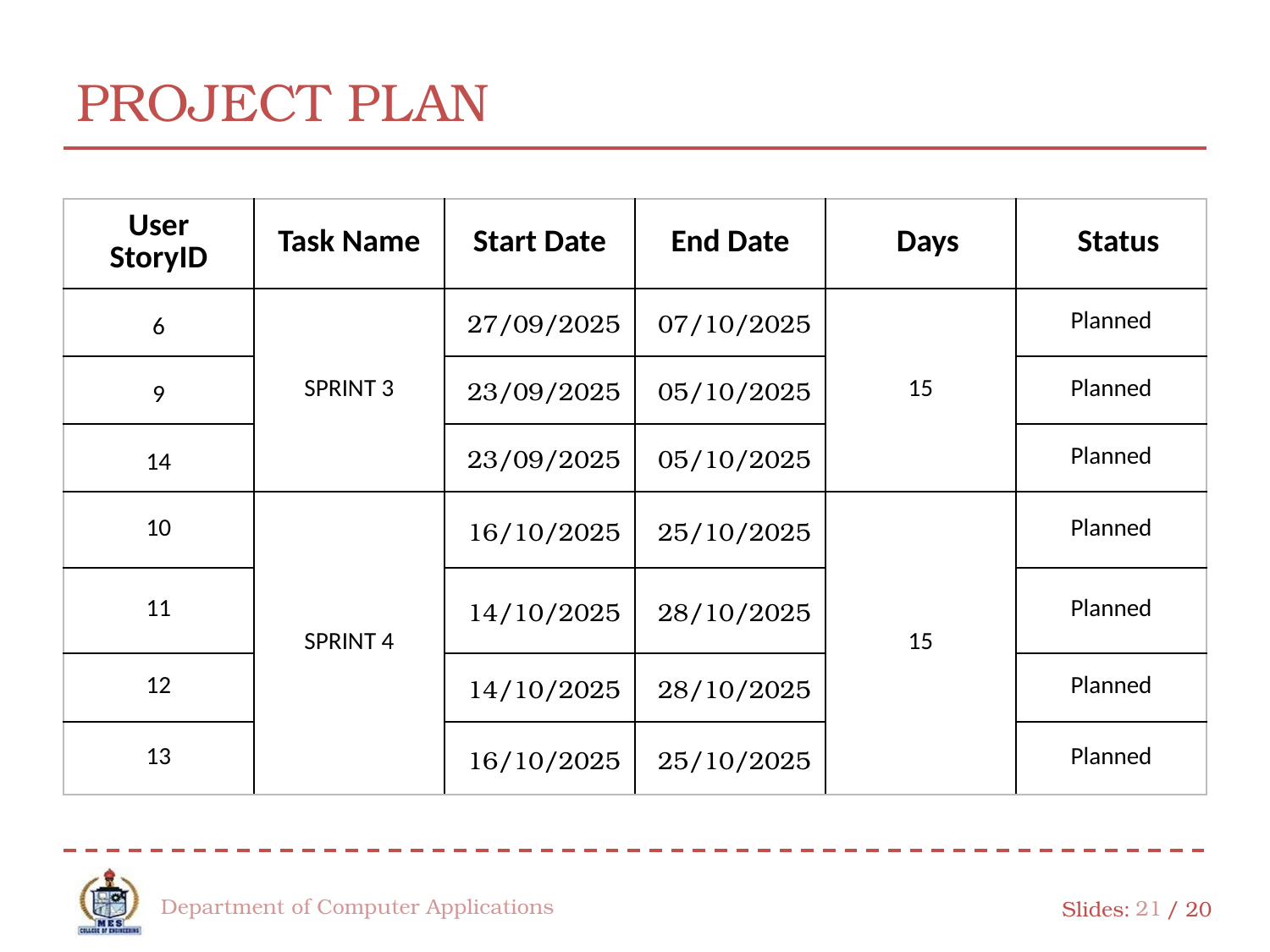

# PROJECT PLAN
| User StoryID | Task Name | Start Date | End Date | Days | Status |
| --- | --- | --- | --- | --- | --- |
| 6 | SPRINT 3 | 27/09/2025 | 07/10/2025 | 15 | Planned |
| 9 |  | 23/09/2025 | 05/10/2025 |  | Planned |
| 14 |  | 23/09/2025 | 05/10/2025 |  | Planned |
| 10 | SPRINT 4 | 16/10/2025 | 25/10/2025 | 15 | Planned |
| 11 |  | 14/10/2025 | 28/10/2025 |  | Planned |
| 12 |  | 14/10/2025 | 28/10/2025 |  | Planned |
| 13 |  | 16/10/2025 | 25/10/2025 |  | Planned |
Department of Computer Applications
21